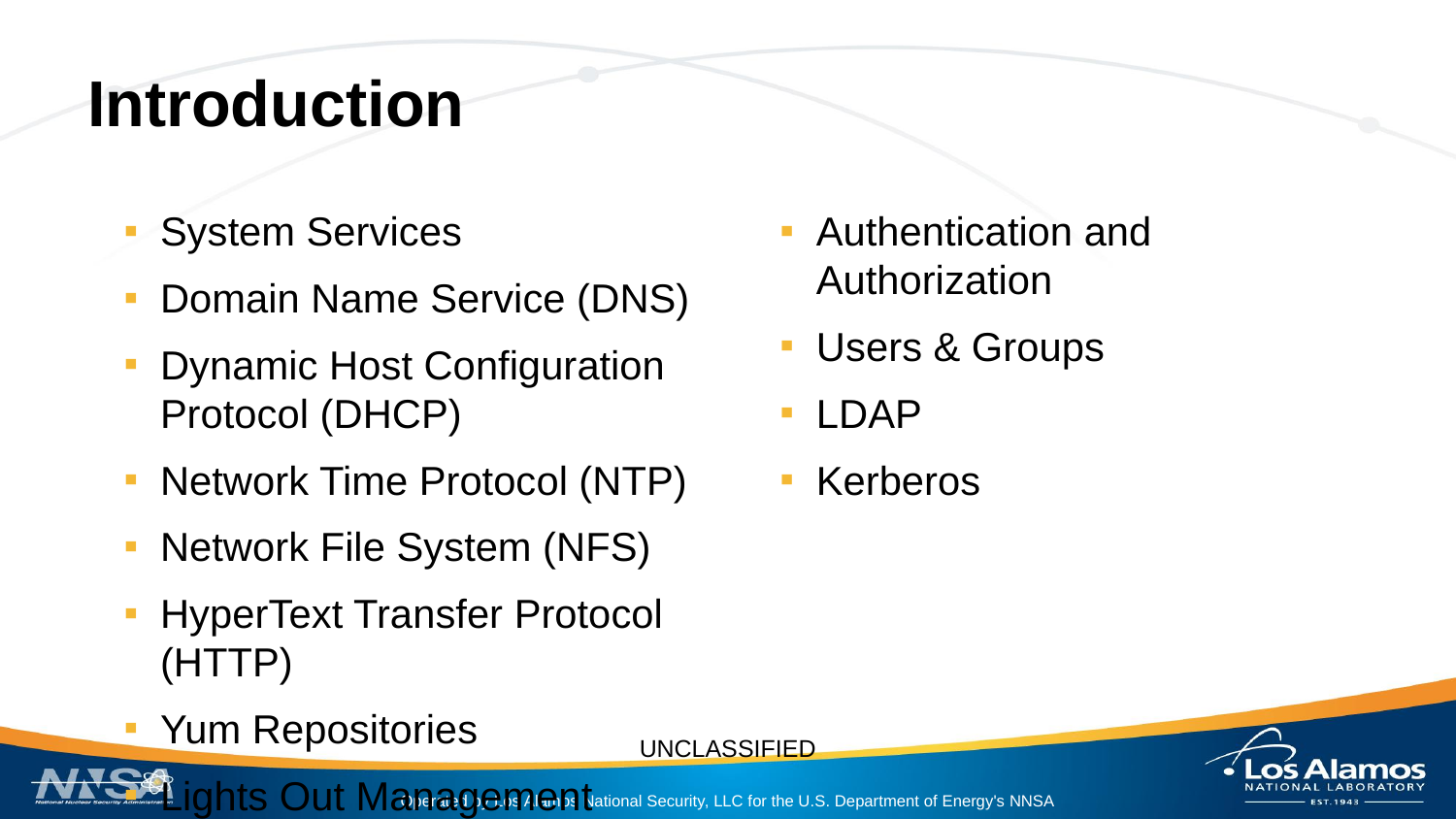

# Introduction
System Services
Domain Name Service (DNS)
Dynamic Host Configuration Protocol (DHCP)
Network Time Protocol (NTP)
Network File System (NFS)
HyperText Transfer Protocol (HTTP)
Yum Repositories
Lights Out Management
Authentication and Authorization
Users & Groups
LDAP
Kerberos